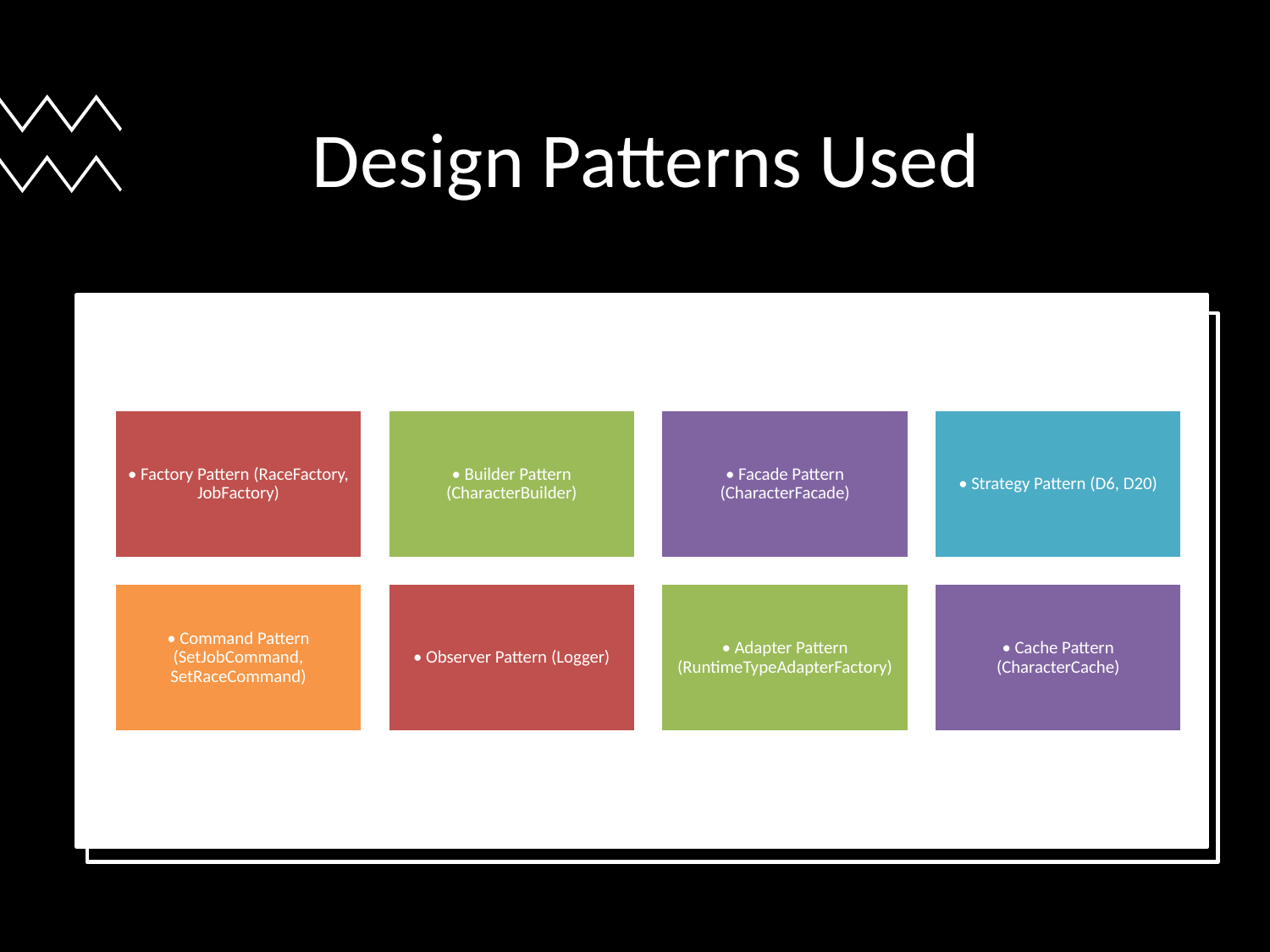

# Design Patterns Used

• Factory Pattern (RaceFactory, JobFactory)
• Builder Pattern (CharacterBuilder)
• Facade Pattern (CharacterFacade)
• Strategy Pattern (D6, D20)
• Command Pattern (SetJobCommand, SetRaceCommand)
• Observer Pattern (Logger)
• Adapter Pattern (RuntimeTypeAdapterFactory)
• Cache Pattern (CharacterCache)